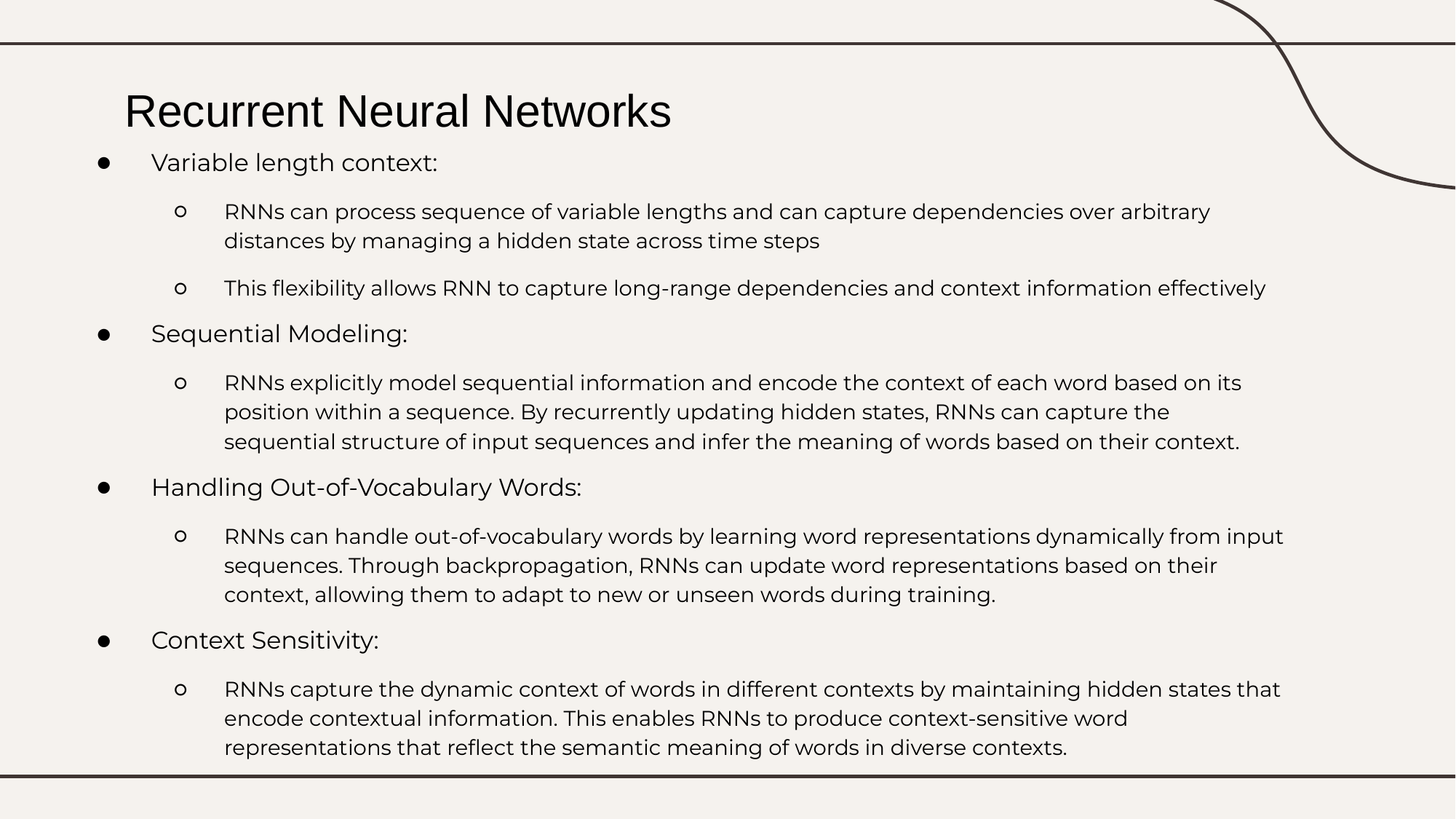

# Recurrent Neural Networks
Variable length context:
RNNs can process sequence of variable lengths and can capture dependencies over arbitrary distances by managing a hidden state across time steps
This flexibility allows RNN to capture long-range dependencies and context information effectively
Sequential Modeling:
RNNs explicitly model sequential information and encode the context of each word based on its position within a sequence. By recurrently updating hidden states, RNNs can capture the sequential structure of input sequences and infer the meaning of words based on their context.
Handling Out-of-Vocabulary Words:
RNNs can handle out-of-vocabulary words by learning word representations dynamically from input sequences. Through backpropagation, RNNs can update word representations based on their context, allowing them to adapt to new or unseen words during training.
Context Sensitivity:
RNNs capture the dynamic context of words in different contexts by maintaining hidden states that encode contextual information. This enables RNNs to produce context-sensitive word representations that reflect the semantic meaning of words in diverse contexts.